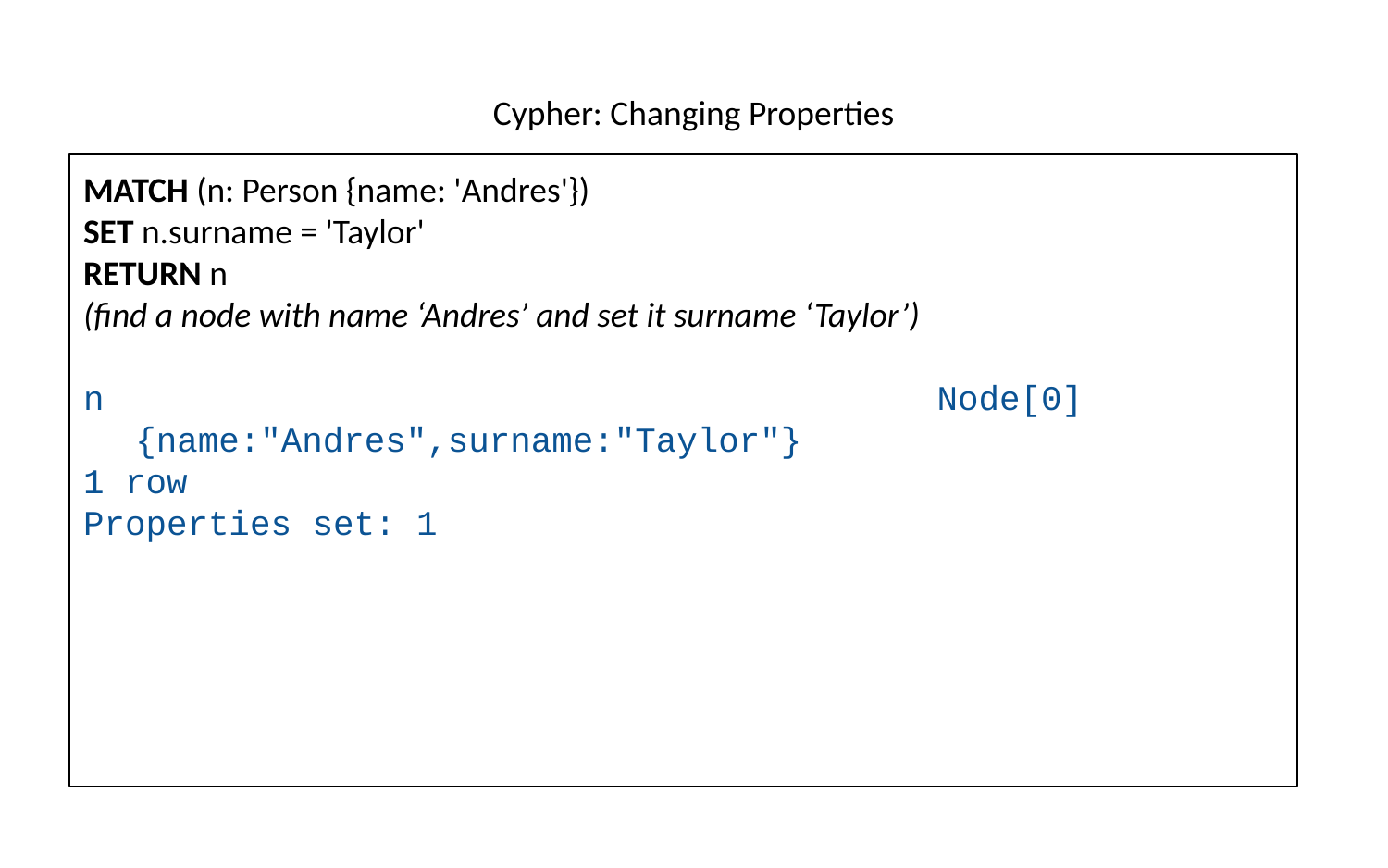

# Cypher: Changing Properties
MATCH (n: Person {name: 'Andres'})
SET n.surname = 'Taylor'
RETURN n
(find a node with name ‘Andres’ and set it surname ‘Taylor’)
n                                        Node[0]{name:"Andres",surname:"Taylor"}
1 row
Properties set: 1